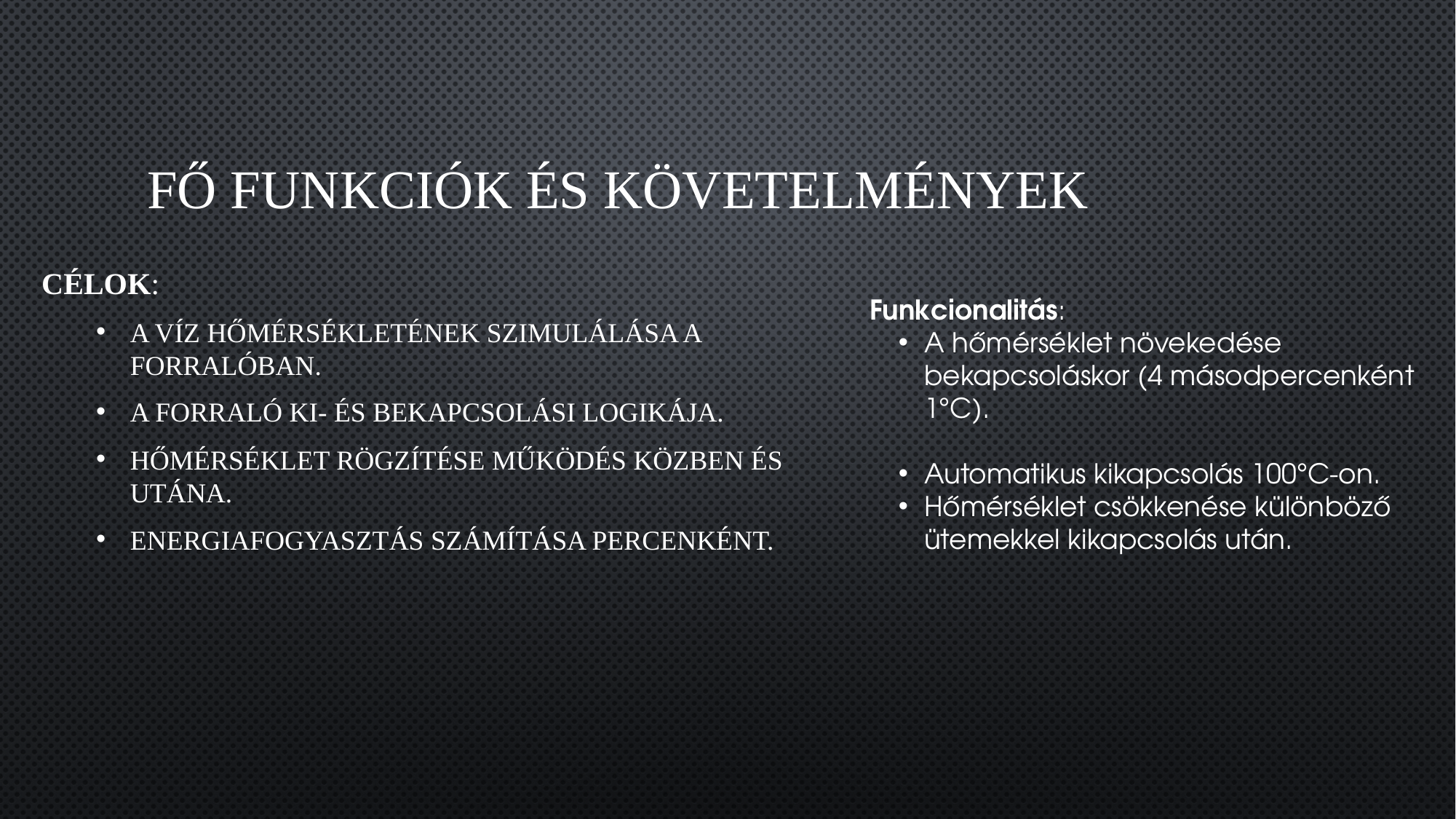

# Fő funkciók és követelmények
Célok:
A víz hőmérsékletének szimulálása a forralóban.
A forraló ki- és bekapcsolási logikája.
Hőmérséklet rögzítése működés közben és utána.
Energiafogyasztás számítása percenként.
Funkcionalitás:
A hőmérséklet növekedése bekapcsoláskor (4 másodpercenként 1°C).

Automatikus kikapcsolás 100°C-on.
Hőmérséklet csökkenése különböző ütemekkel kikapcsolás után.